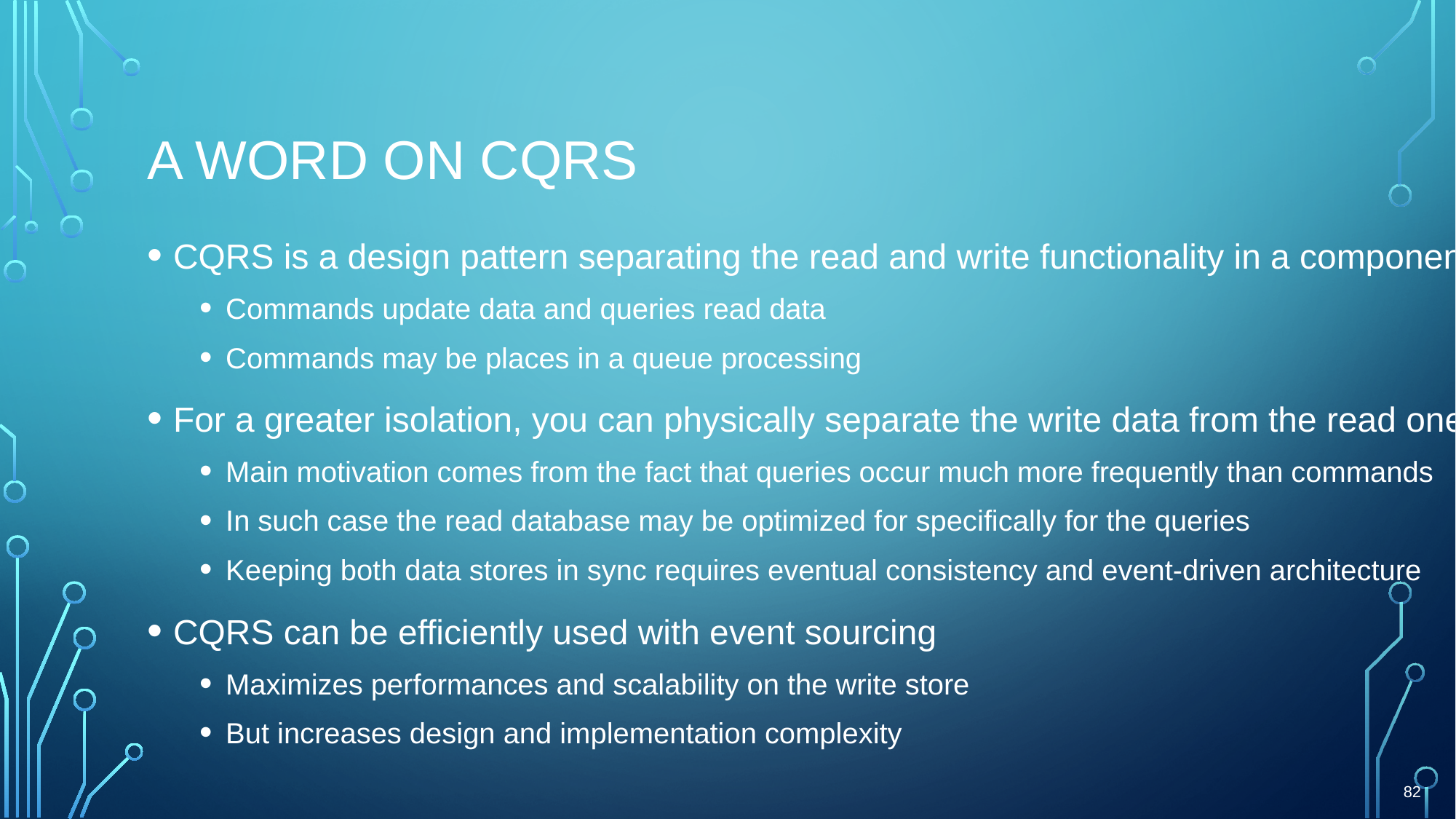

# A word on CQRS
CQRS is a design pattern separating the read and write functionality in a component
Commands update data and queries read data
Commands may be places in a queue processing
For a greater isolation, you can physically separate the write data from the read one
Main motivation comes from the fact that queries occur much more frequently than commands
In such case the read database may be optimized for specifically for the queries
Keeping both data stores in sync requires eventual consistency and event-driven architecture
CQRS can be efficiently used with event sourcing
Maximizes performances and scalability on the write store
But increases design and implementation complexity

82